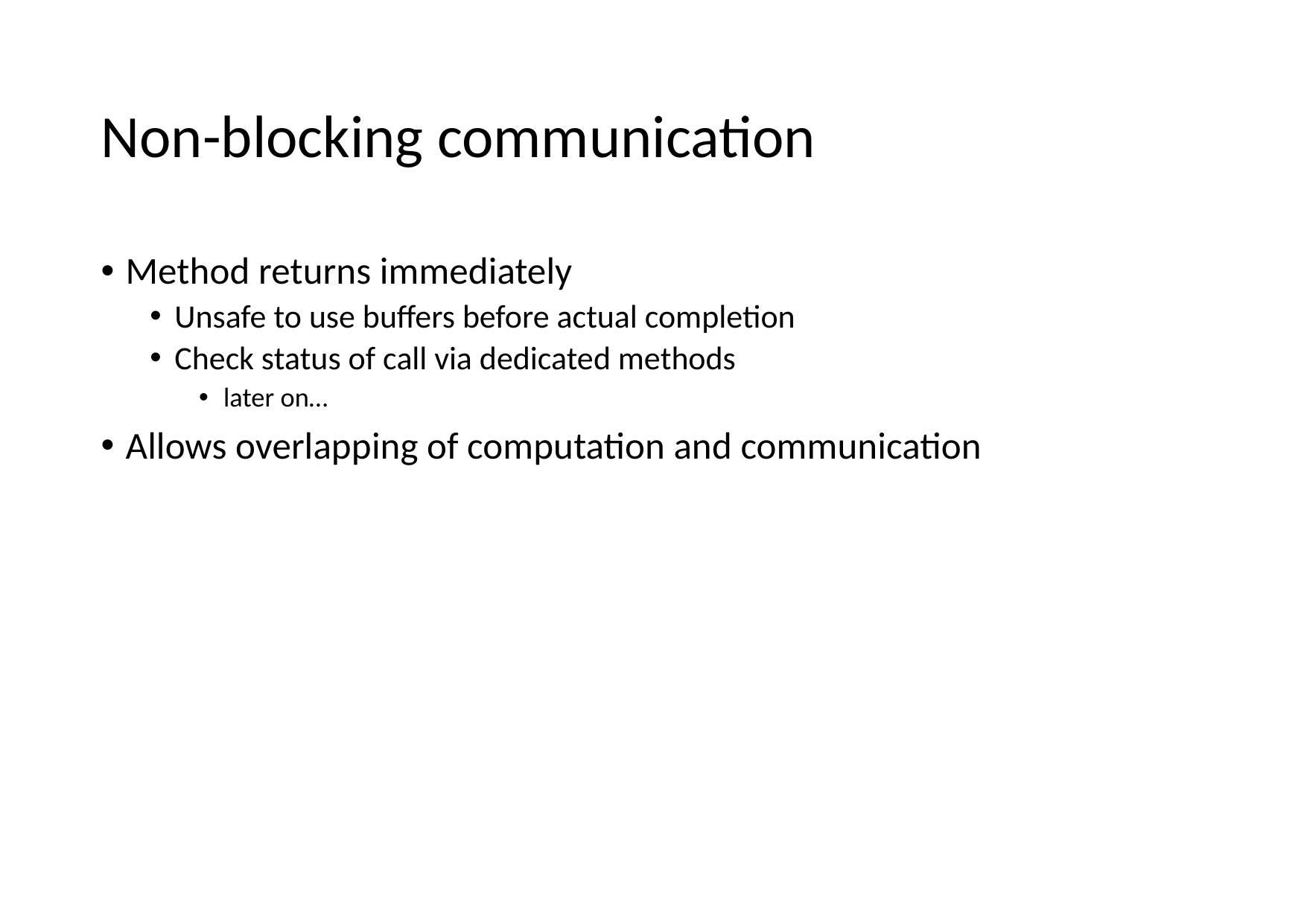

# Non-blocking communication
Method returns immediately
Unsafe to use buffers before actual completion
Check status of call via dedicated methods
later on…
Allows overlapping of computation and communication
19